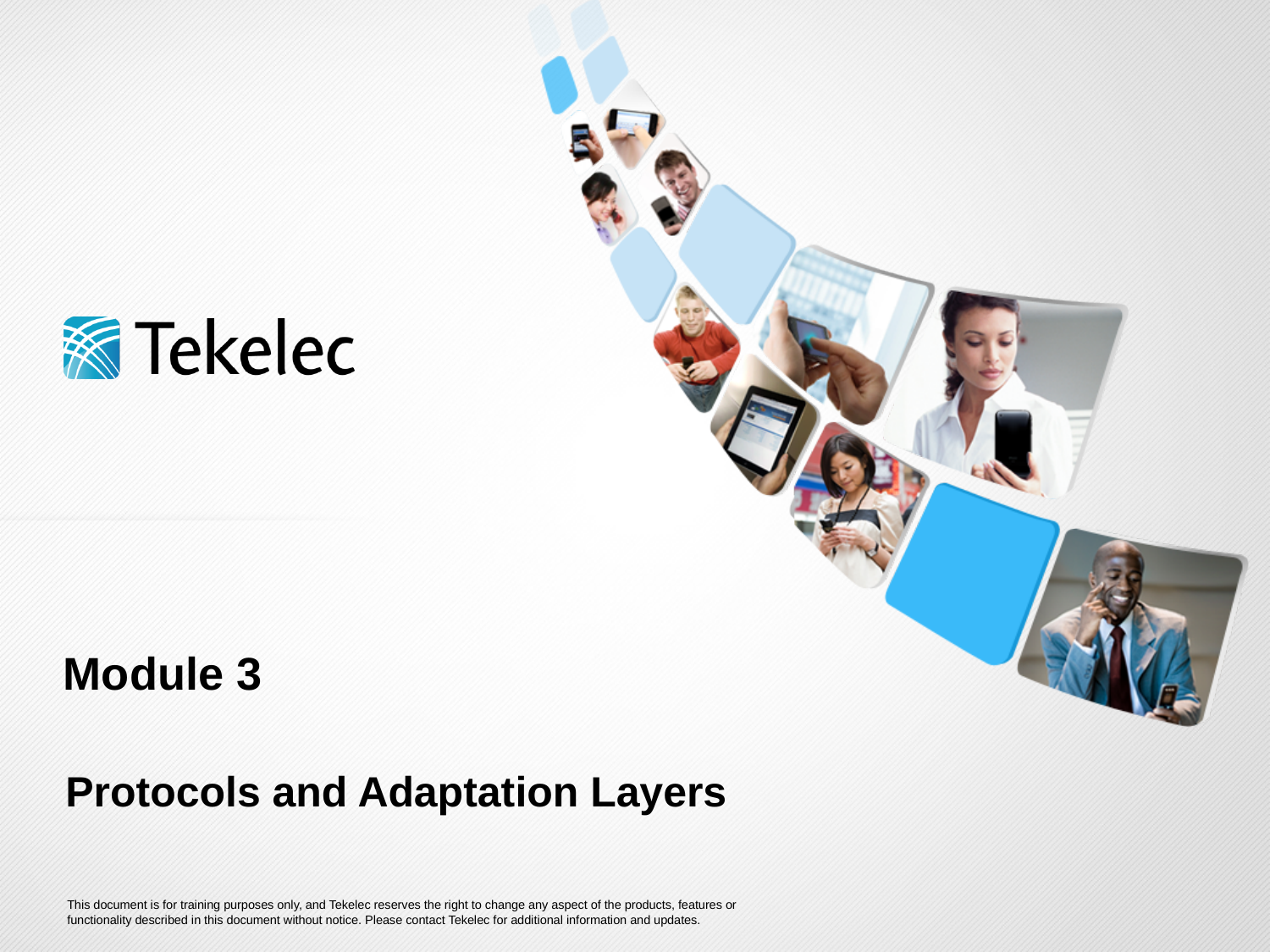

# Module 3
Protocols and Adaptation Layers